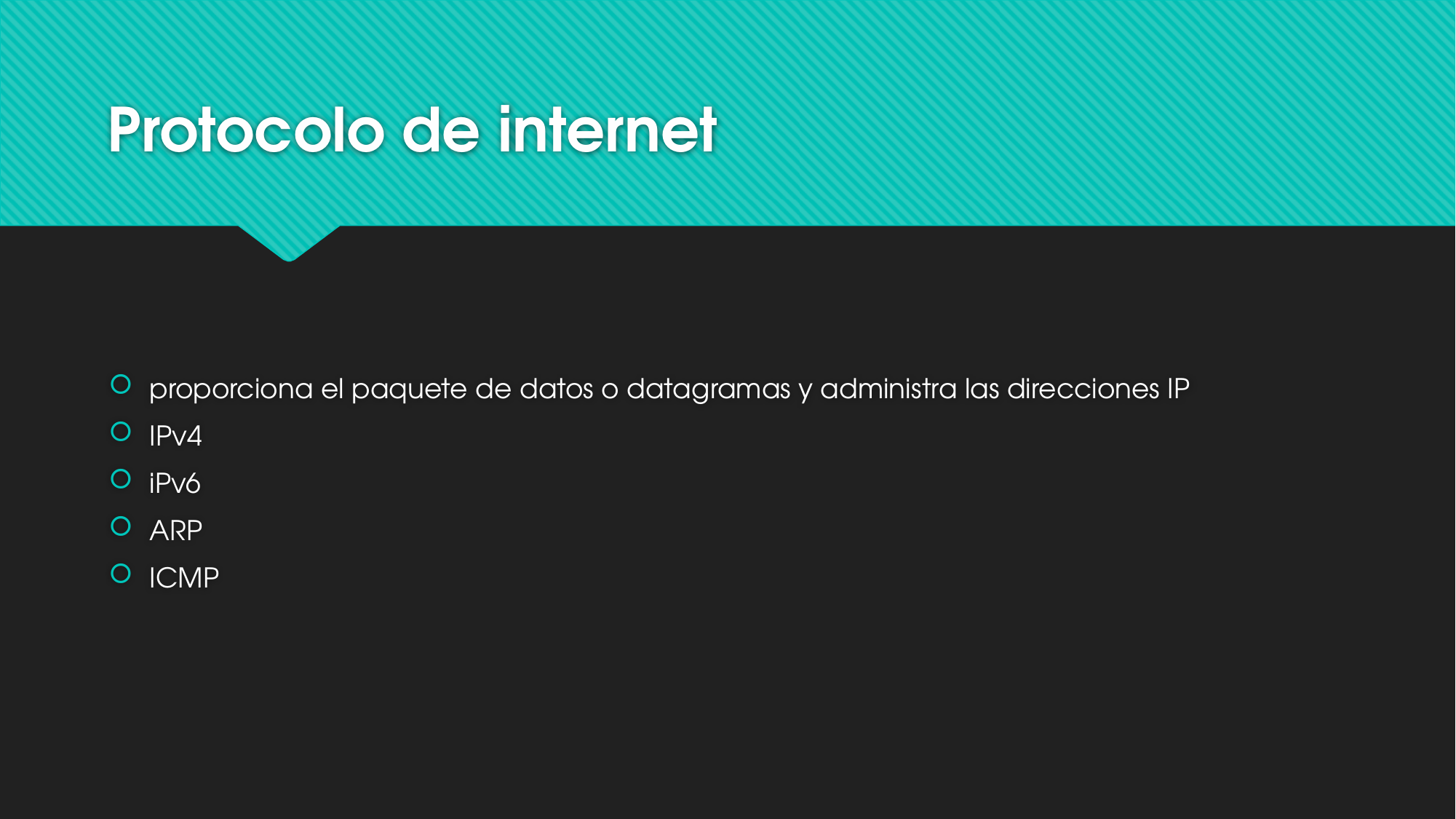

# Protocolo de internet
proporciona el paquete de datos o datagramas y administra las direcciones IP
IPv4
iPv6
ARP
ICMP